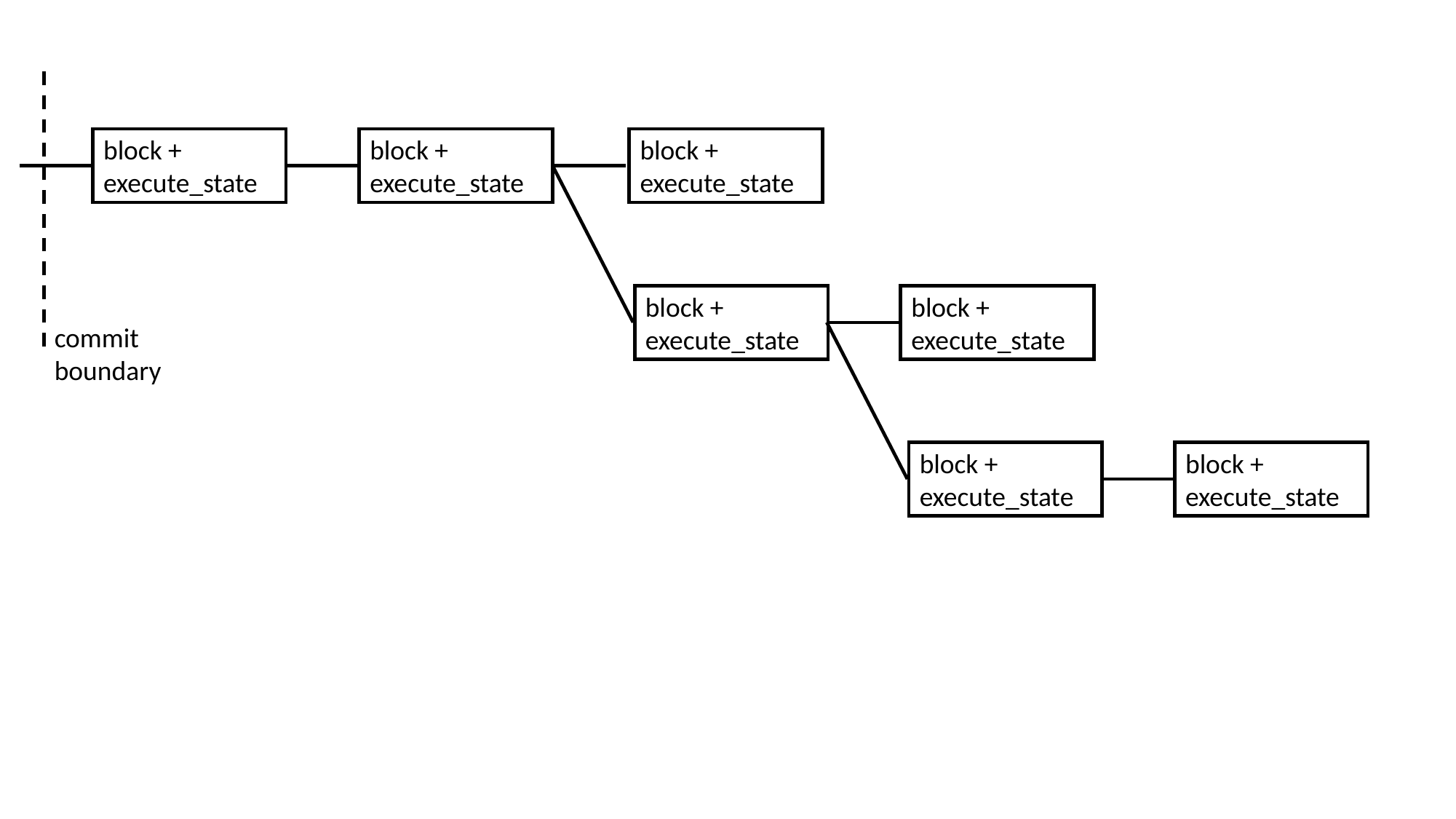

block + execute_state
block + execute_state
block + execute_state
block + execute_state
block + execute_state
commit
boundary
block + execute_state
block + execute_state